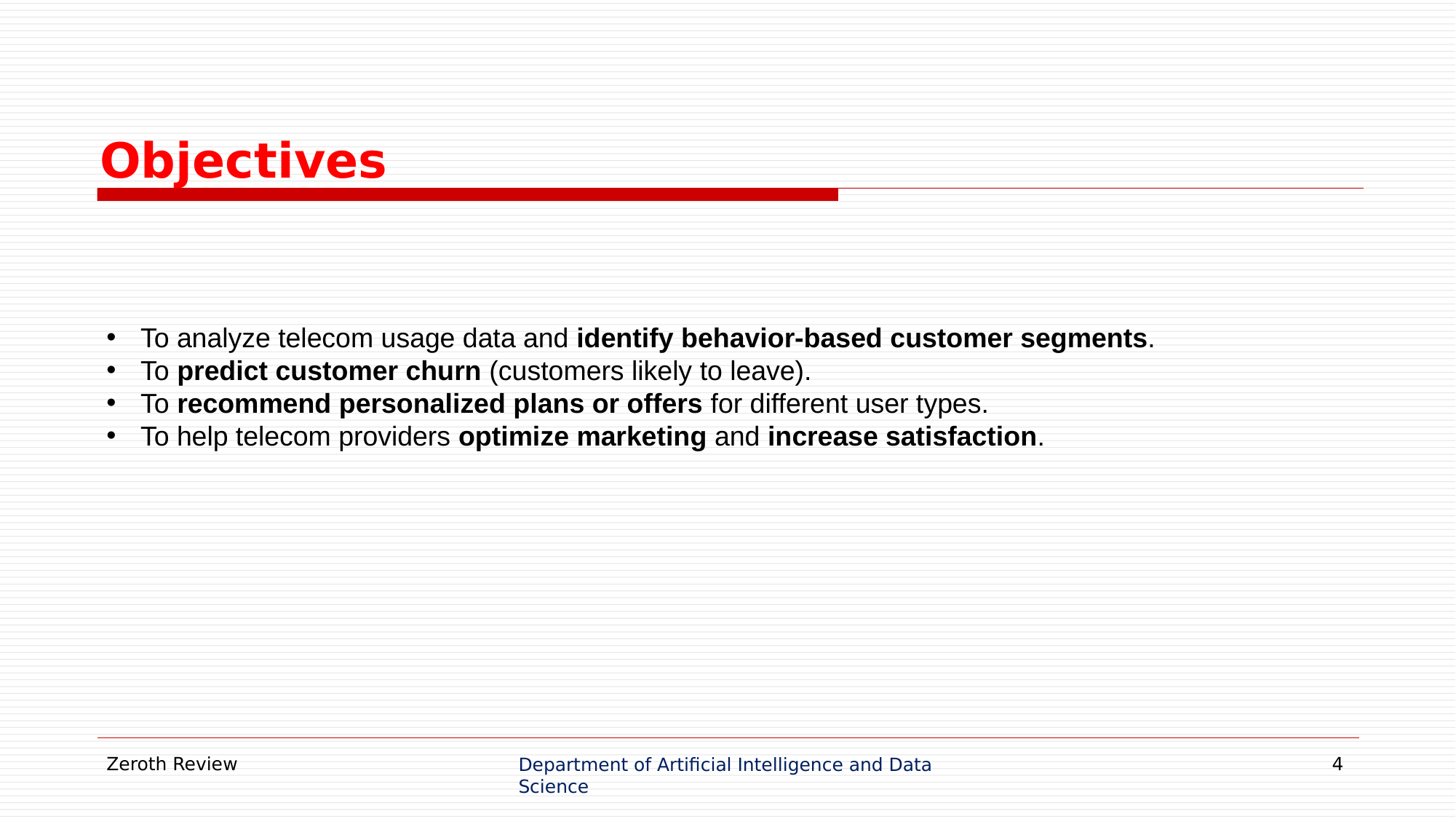

# Objectives
To analyze telecom usage data and identify behavior-based customer segments.
To predict customer churn (customers likely to leave).
To recommend personalized plans or offers for different user types.
To help telecom providers optimize marketing and increase satisfaction.

Zeroth Review
Department of Artificial Intelligence and Data Science
4